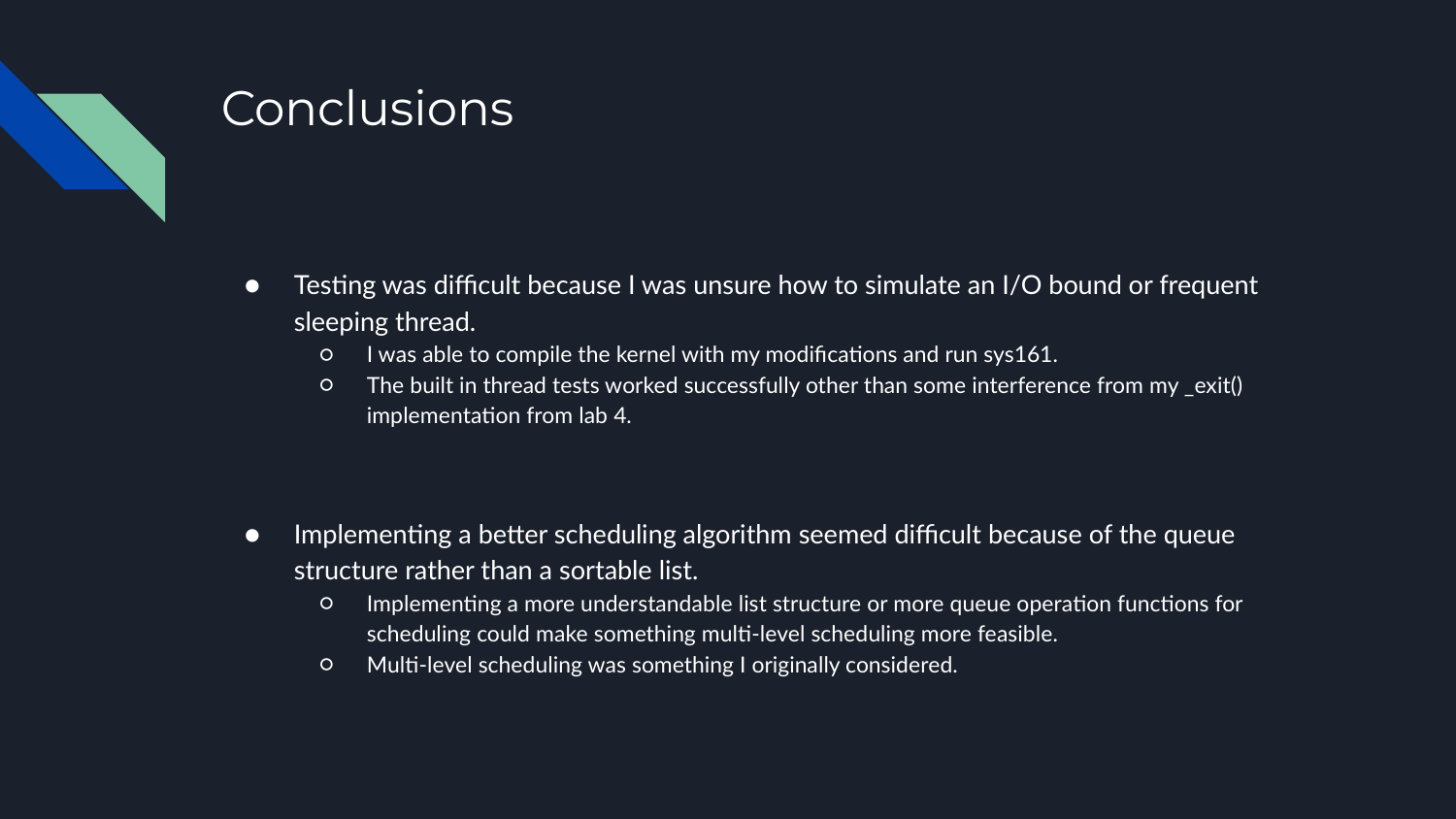

# Conclusions
Testing was difficult because I was unsure how to simulate an I/O bound or frequent sleeping thread.
I was able to compile the kernel with my modifications and run sys161.
The built in thread tests worked successfully other than some interference from my _exit() implementation from lab 4.

Implementing a better scheduling algorithm seemed difficult because of the queue structure rather than a sortable list.
Implementing a more understandable list structure or more queue operation functions for scheduling could make something multi-level scheduling more feasible.
Multi-level scheduling was something I originally considered.